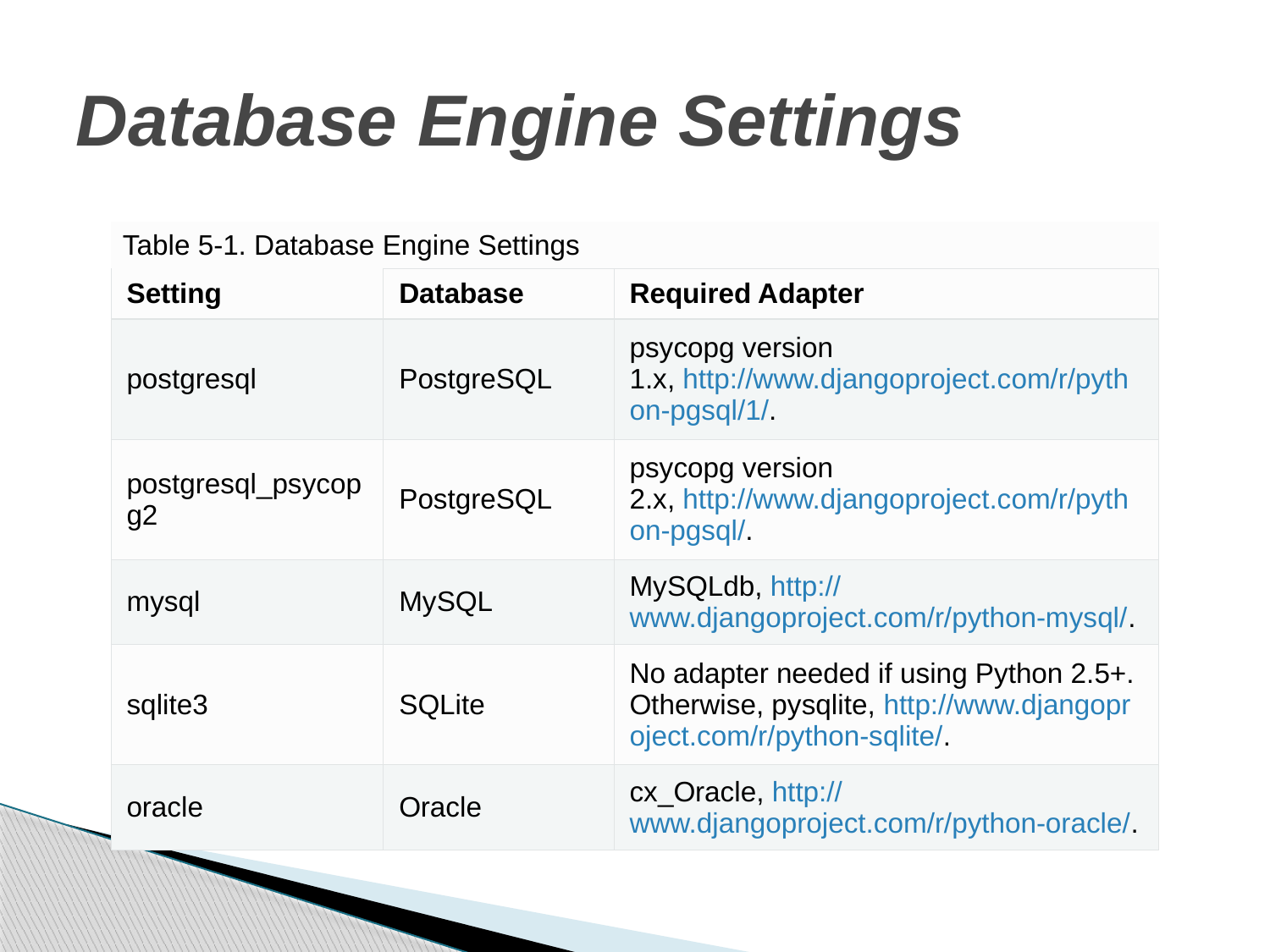

# Database Engine Settings
| Table 5-1. Database Engine Settings |  |  |
| --- | --- | --- |
| Setting | Database | Required Adapter |
| postgresql | PostgreSQL | psycopg version 1.x, http://www.djangoproject.com/r/python-pgsql/1/. |
| postgresql\_psycopg2 | PostgreSQL | psycopg version 2.x, http://www.djangoproject.com/r/python-pgsql/. |
| mysql | MySQL | MySQLdb, http://www.djangoproject.com/r/python-mysql/. |
| sqlite3 | SQLite | No adapter needed if using Python 2.5+. Otherwise, pysqlite, http://www.djangoproject.com/r/python-sqlite/. |
| oracle | Oracle | cx\_Oracle, http://www.djangoproject.com/r/python-oracle/. |